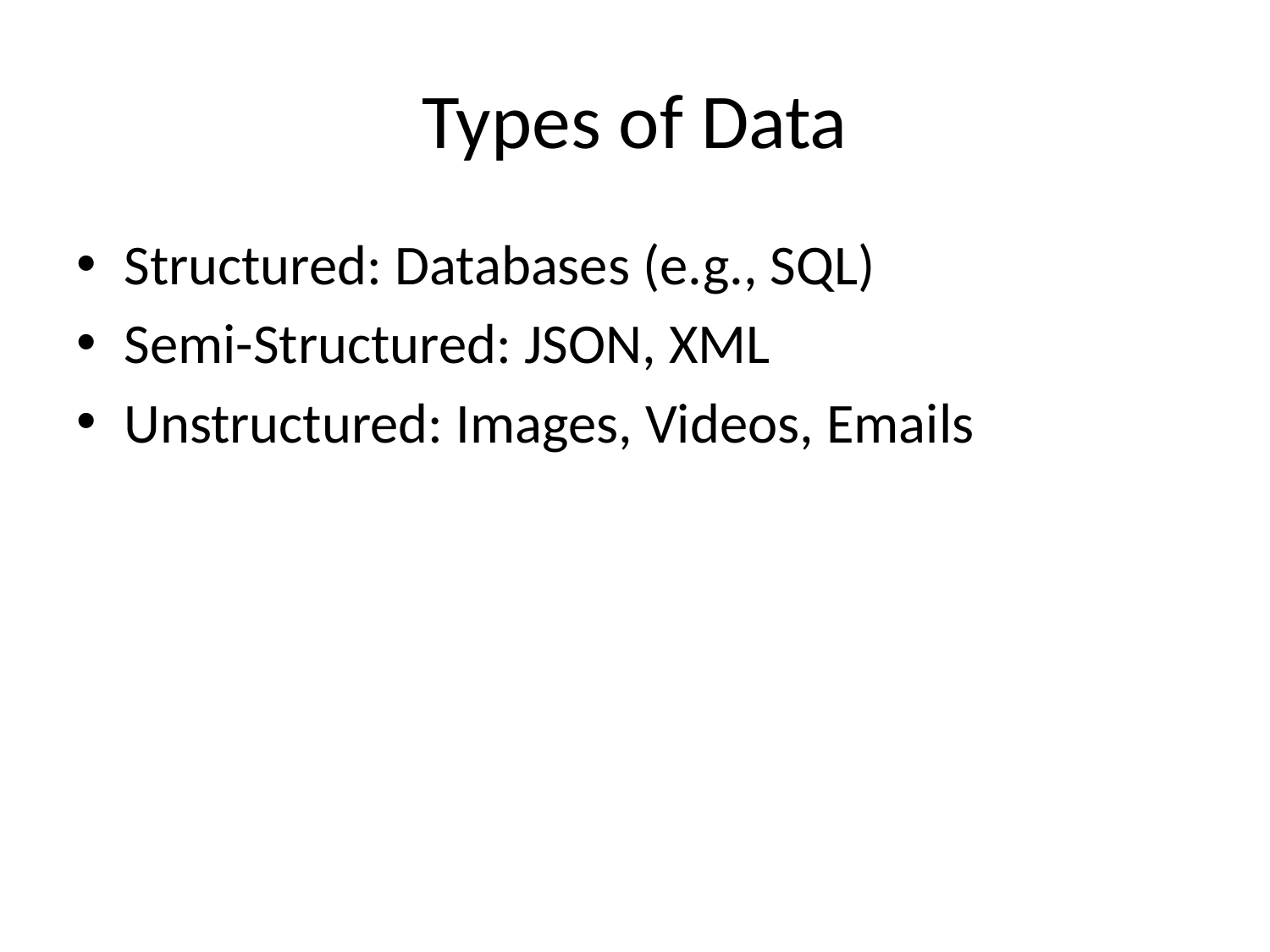

# Types of Data
Structured: Databases (e.g., SQL)
Semi-Structured: JSON, XML
Unstructured: Images, Videos, Emails